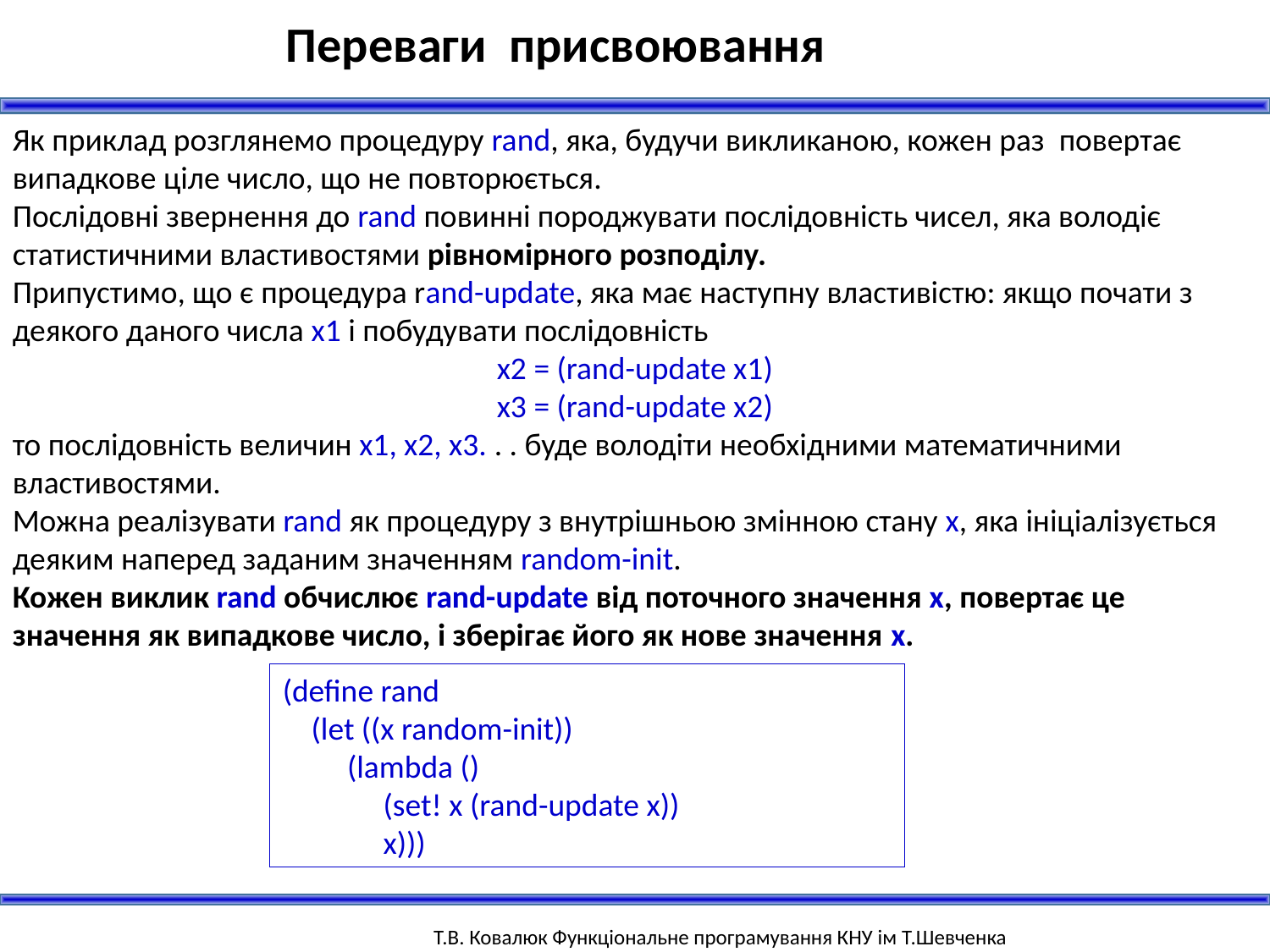

Переваги  присвоювання
Як приклад розглянемо процедуру rand, яка, будучи викликаною, кожен раз  повертає випадкове ціле число, що не повторюється.
Послідовні звернення до rand повинні породжувати послідовність чисел, яка володіє статистичними властивостями рівномірного розподілу.
Припустимо, що є процедура rand-update, яка має наступну властивістю: якщо почати з деякого даного числа x1 і побудувати послідовність
x2 = (rand-update x1)
x3 = (rand-update x2)
то послідовність величин x1, x2, x3. . . буде володіти необхідними математичними властивостями.
Можна реалізувати rand як процедуру з внутрішньою змінною стану x, яка ініціалізується деяким наперед заданим значенням random-init.
Кожен виклик rand обчислює rand-update від поточного значення x, повертає це значення як випадкове число, і зберігає його як нове значення x.
(define rand
    (let ((x random-init))
         (lambda ()
              (set! x (rand-update x))
              x)))